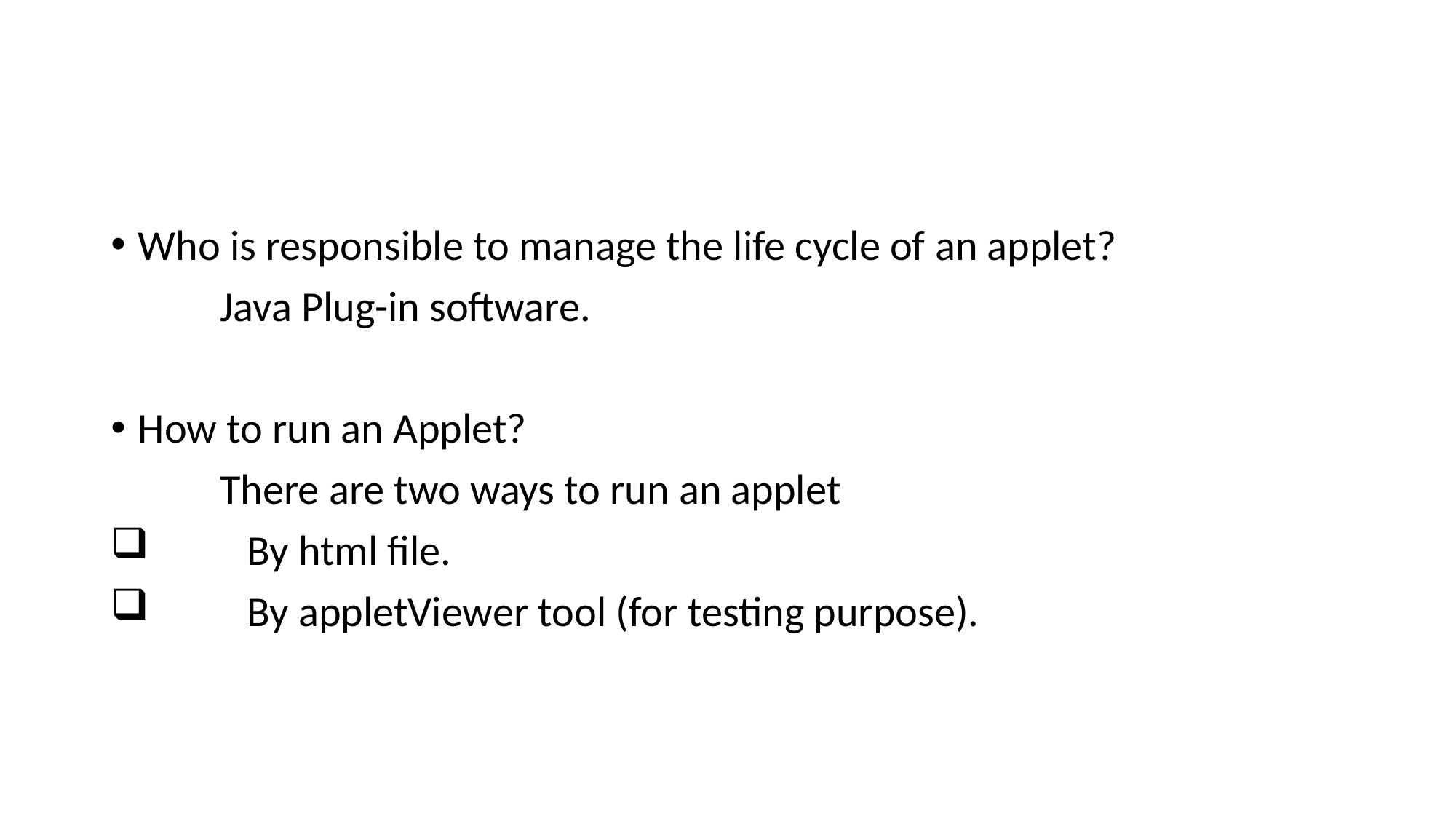

#
Who is responsible to manage the life cycle of an applet?
	Java Plug-in software.

How to run an Applet?
	There are two ways to run an applet
	By html file.
	By appletViewer tool (for testing purpose).